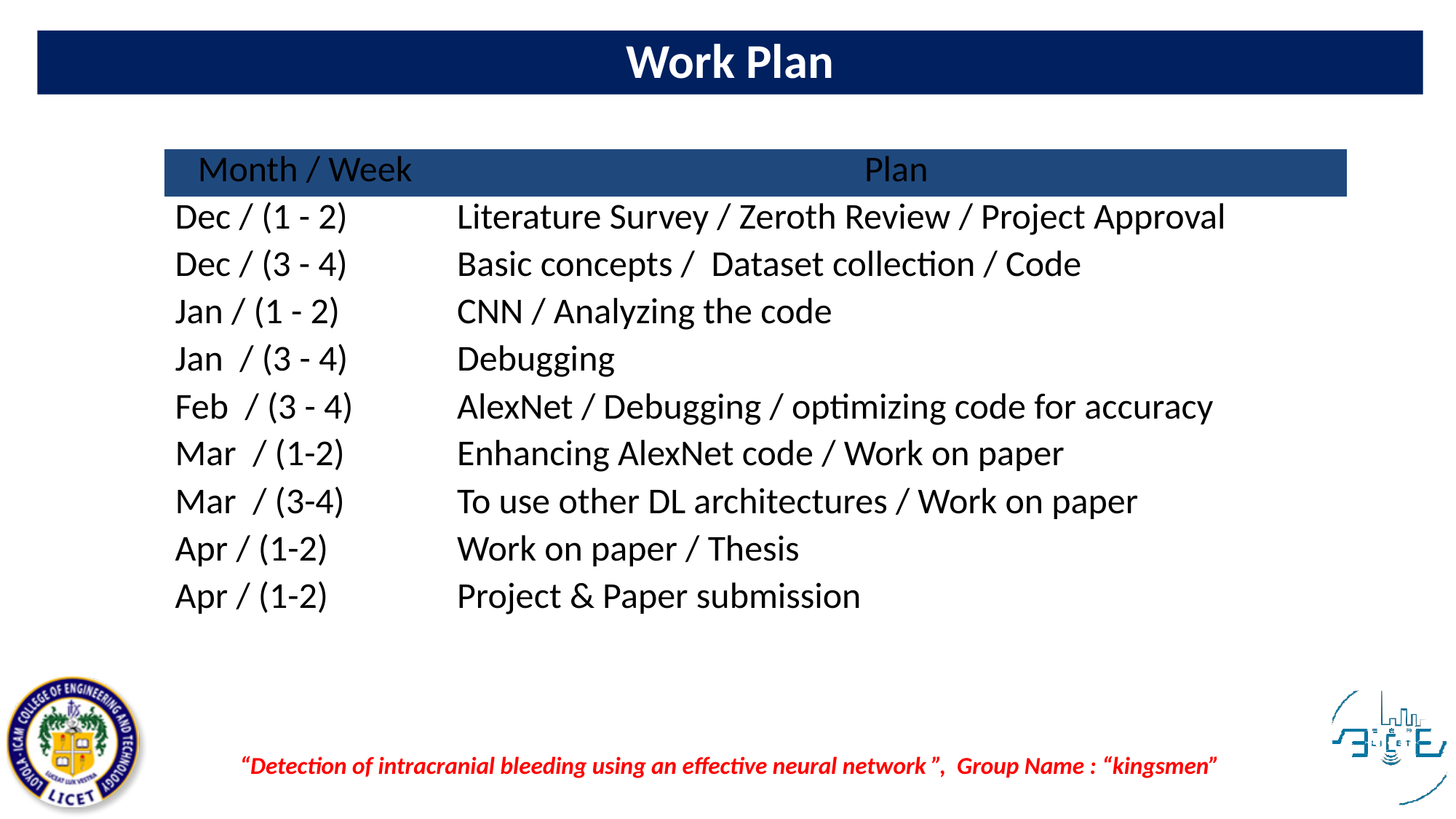

Work Plan
| Month / Week | Plan |
| --- | --- |
| Dec / (1 - 2) | Literature Survey / Zeroth Review / Project Approval |
| Dec / (3 - 4) | Basic concepts / Dataset collection / Code |
| Jan / (1 - 2) | CNN / Analyzing the code |
| Jan / (3 - 4) | Debugging |
| Feb / (3 - 4) | AlexNet / Debugging / optimizing code for accuracy |
| Mar / (1-2) | Enhancing AlexNet code / Work on paper |
| Mar / (3-4) | To use other DL architectures / Work on paper |
| Apr / (1-2) | Work on paper / Thesis |
| Apr / (1-2) | Project & Paper submission |
“Detection of intracranial bleeding using an effective neural network ”,  Group Name : “kingsmen”